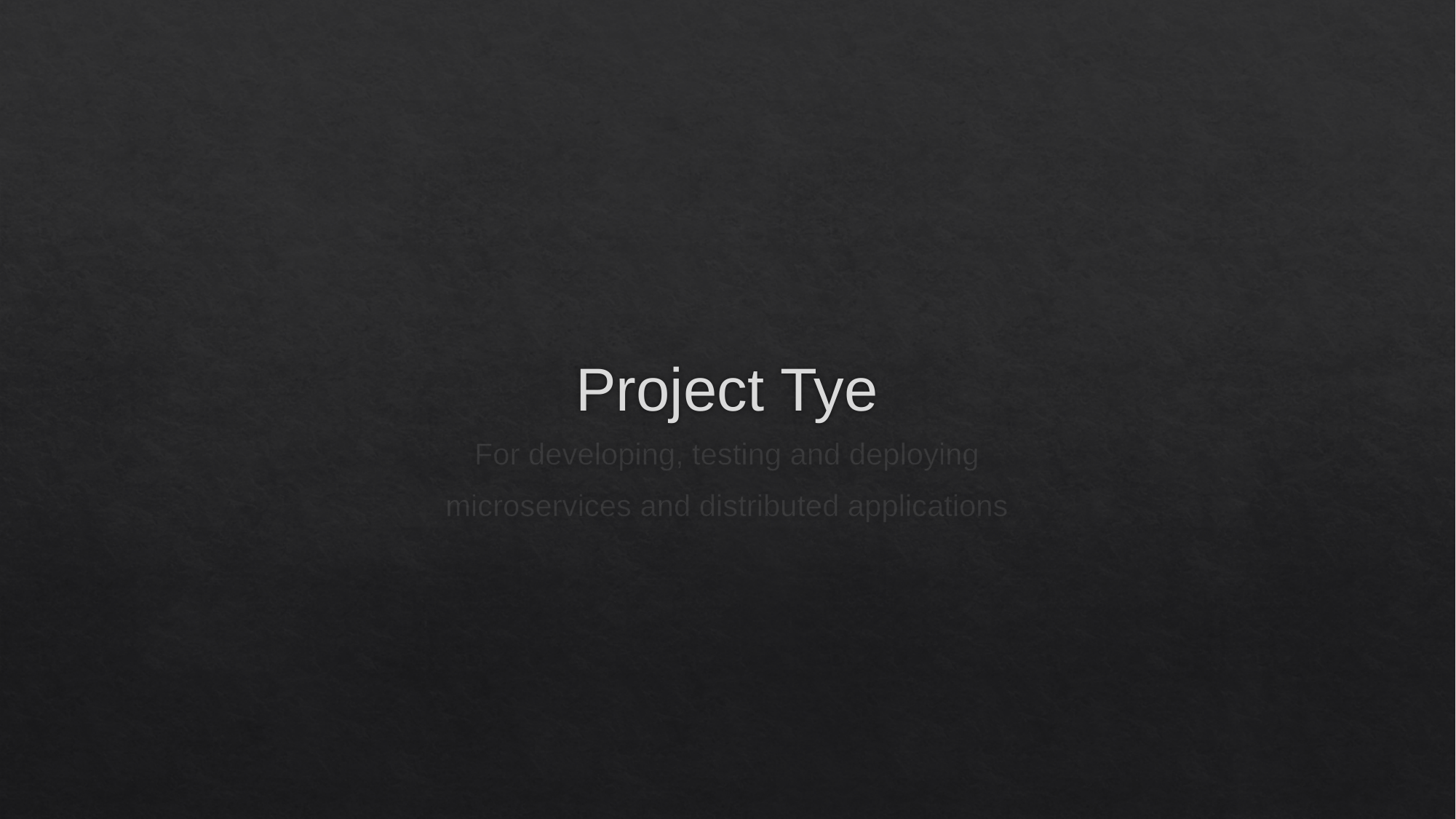

# Project Tye
For developing, testing and deploying
microservices and distributed applications